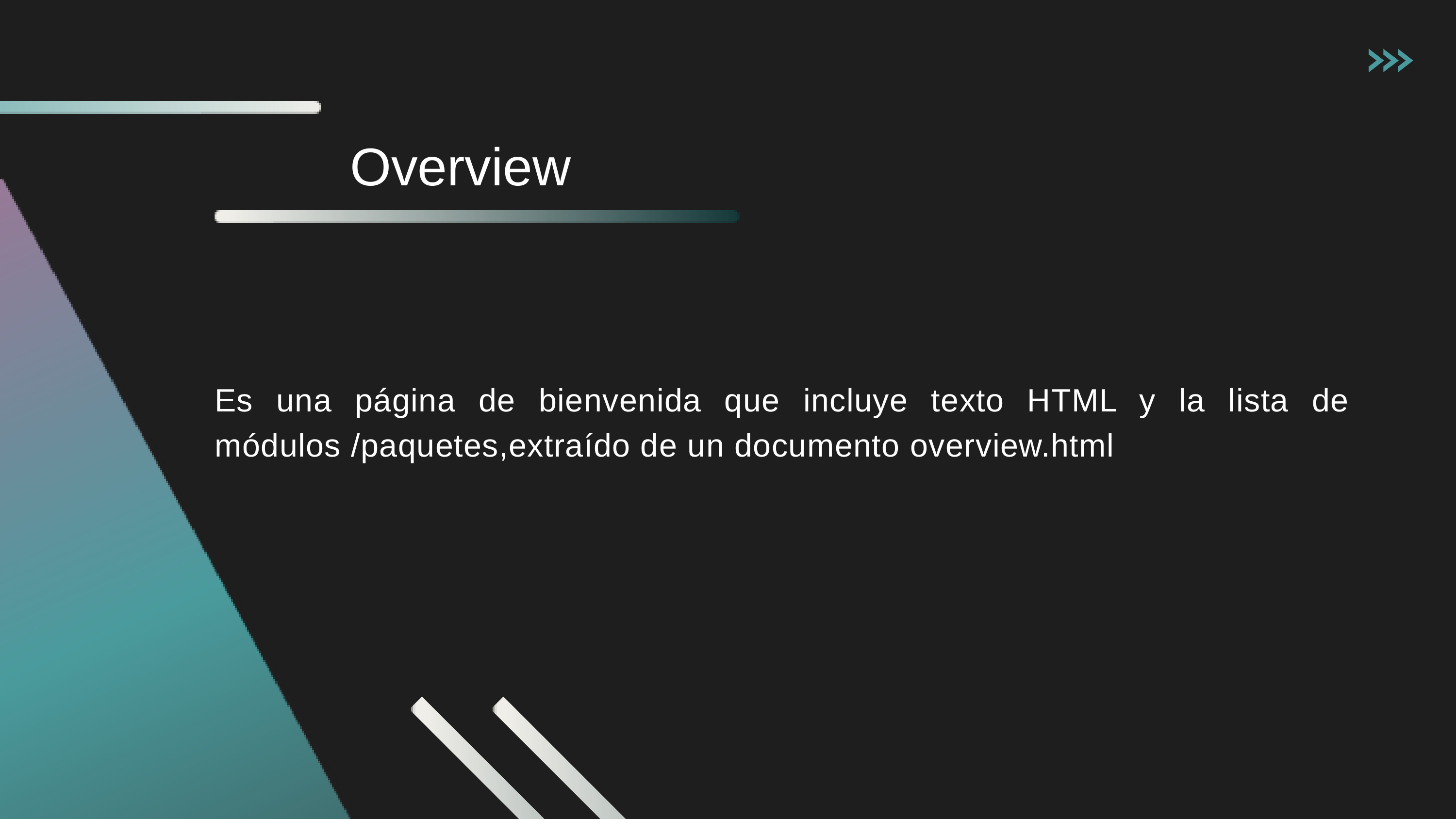

Overview

Es una página de bienvenida que incluye texto HTML y la lista de módulos /paquetes,extraído de un documento overview.html